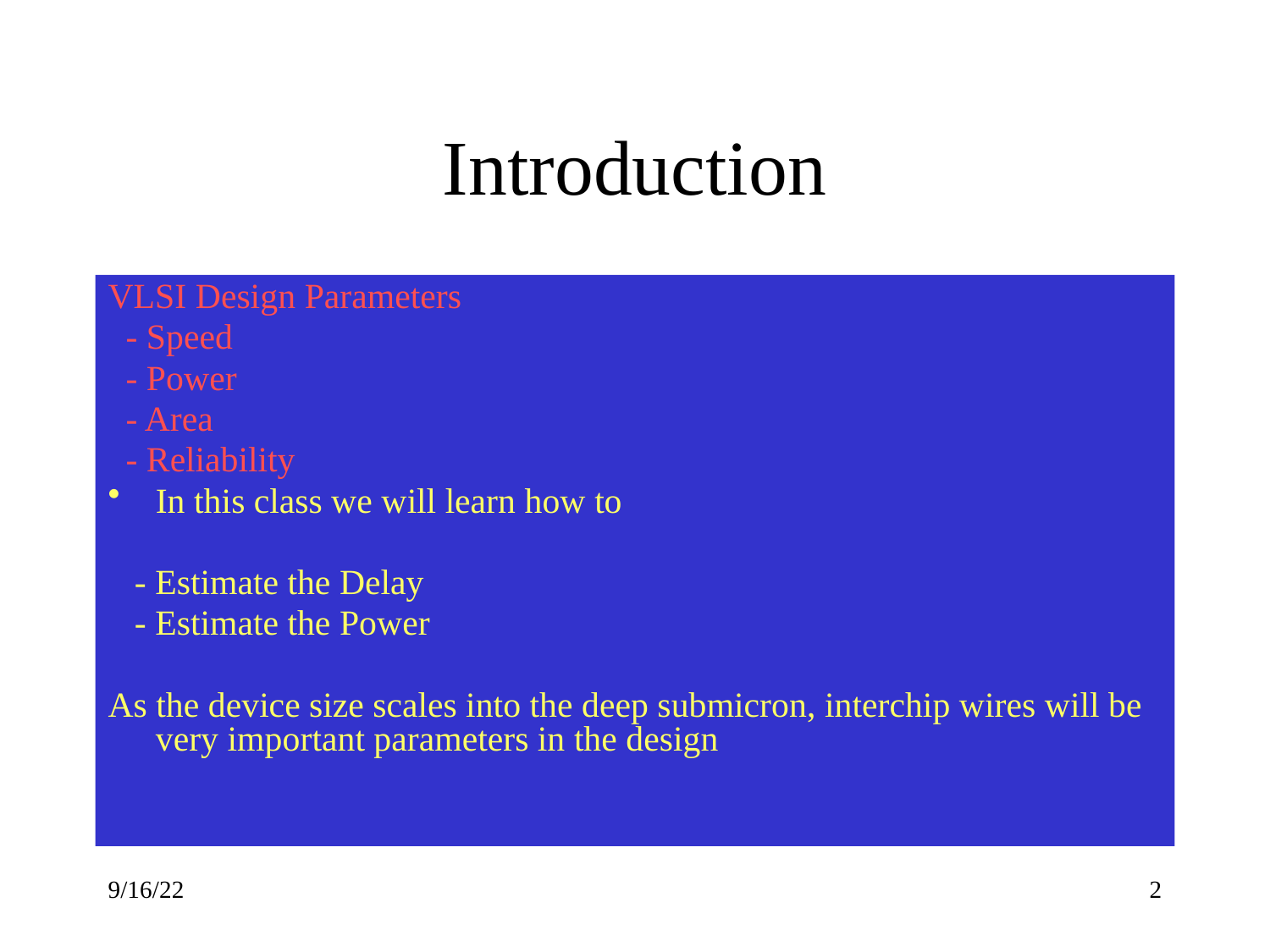

# Introduction
VLSI Design Parameters
  - Speed
  - Power
  - Area
  - Reliability
In this class we will learn how to

   - Estimate the Delay
   - Estimate the Power

As the device size scales into the deep submicron, interchip wires will be very important parameters in the design

9/16/22
2